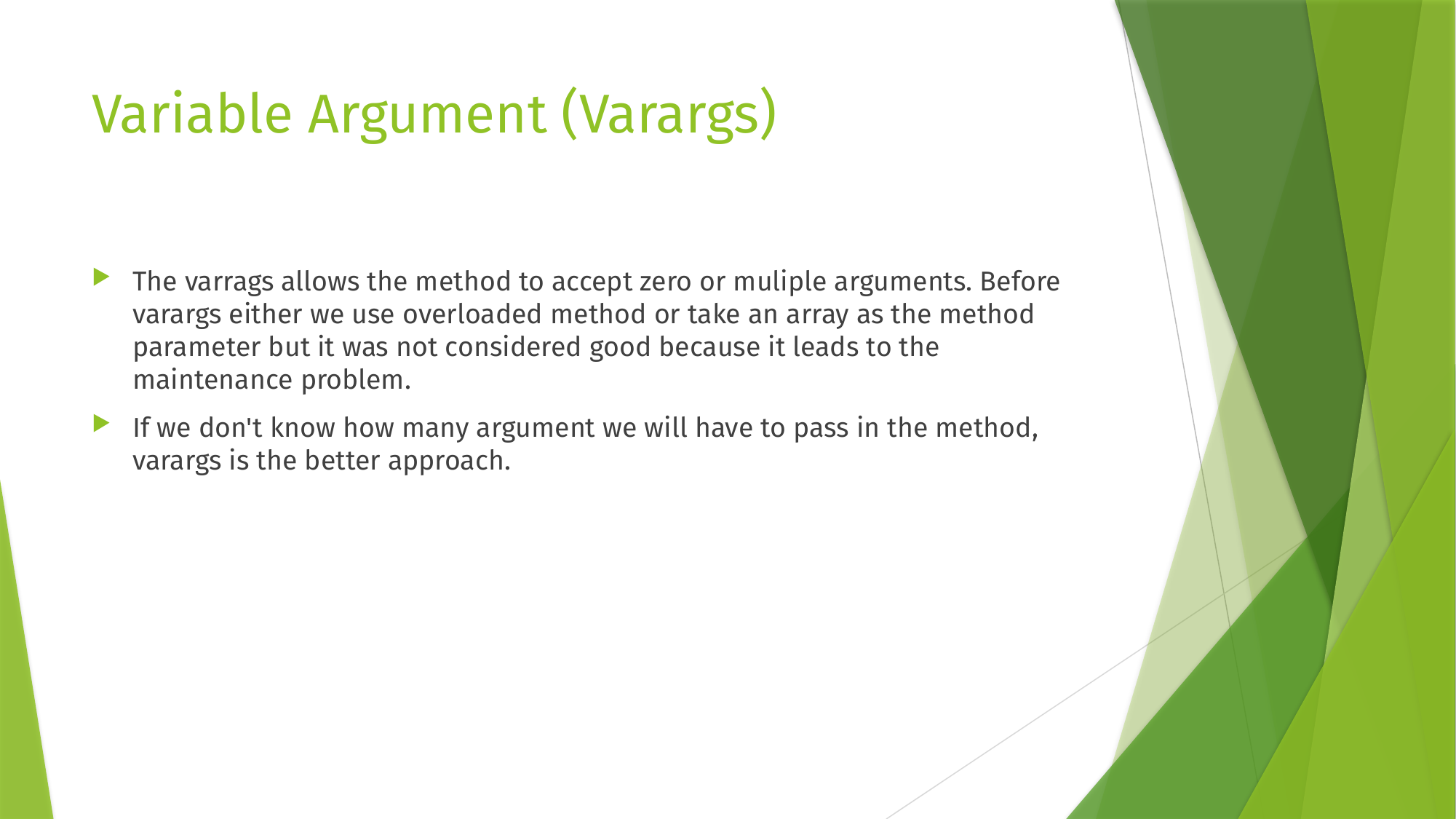

# Variable Argument (Varargs)
The varrags allows the method to accept zero or muliple arguments. Before varargs either we use overloaded method or take an array as the method parameter but it was not considered good because it leads to the maintenance problem.
If we don't know how many argument we will have to pass in the method, varargs is the better approach.